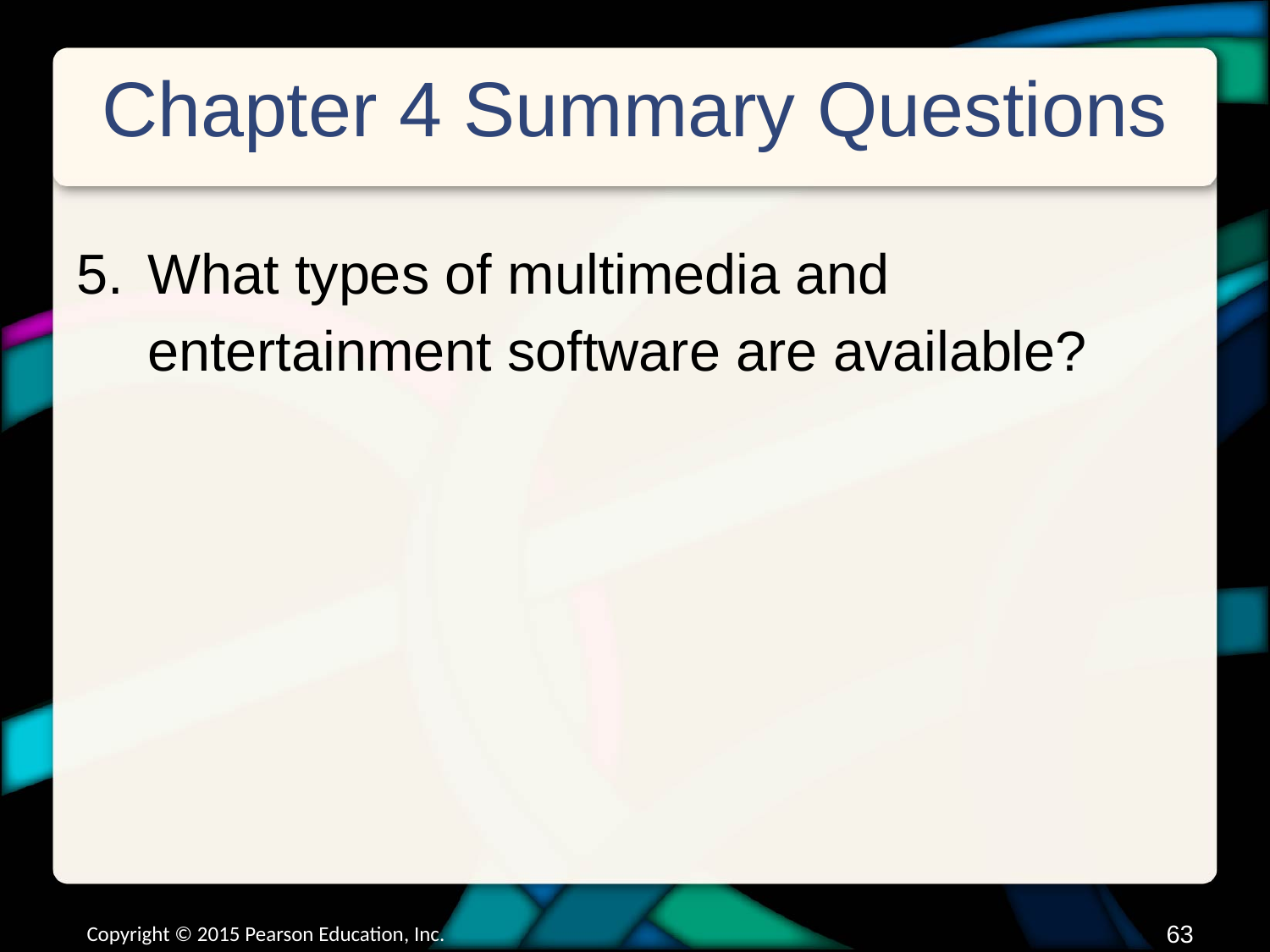

# Chapter 4 Summary Questions
What types of multimedia and entertainment software are available?
Copyright © 2015 Pearson Education, Inc.
63